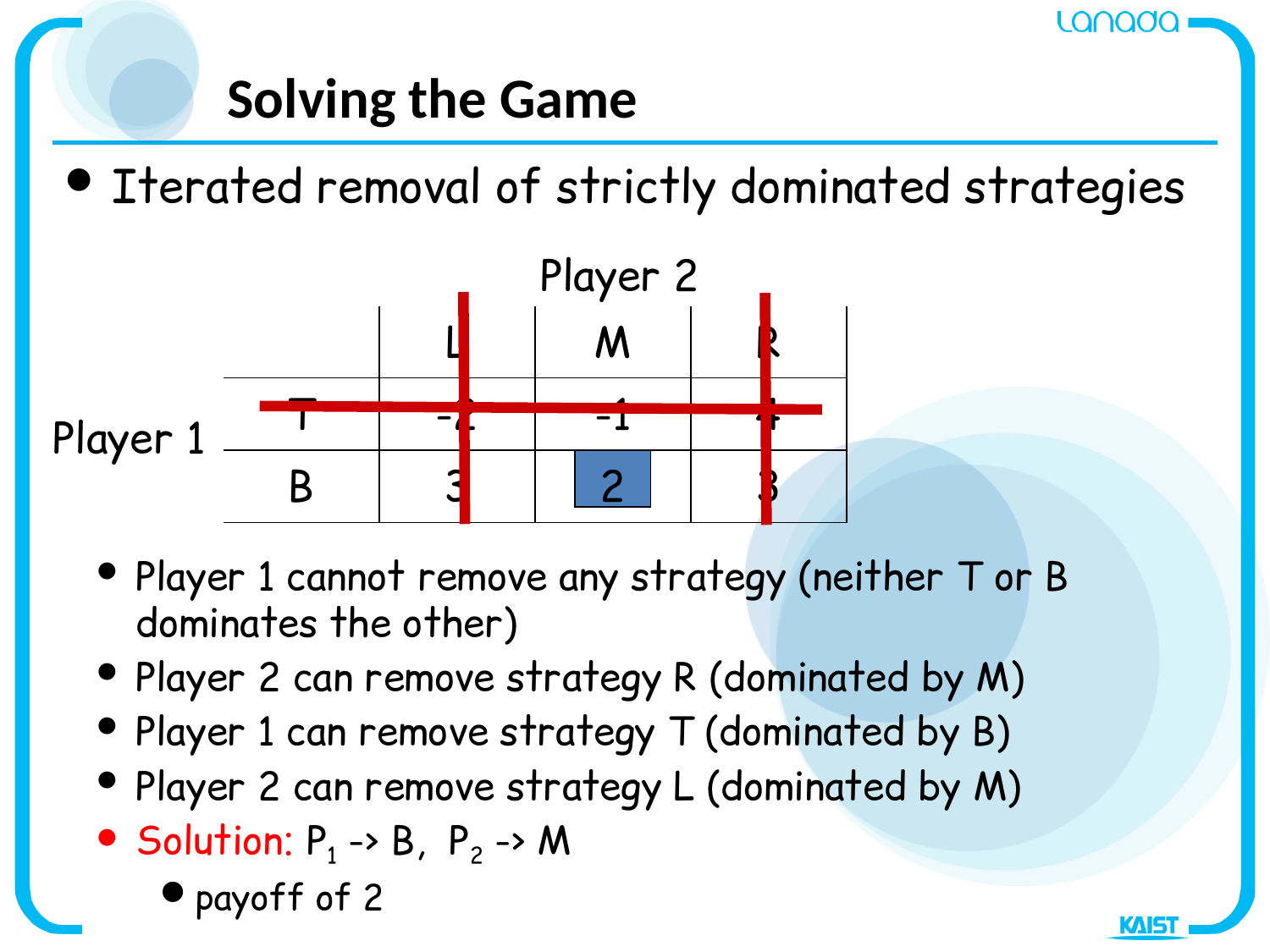

# Solving the Game
Iterated removal of strictly dominated strategies
Player 2

|  | L | M | R |
| --- | --- | --- | --- |
| T | -2 | -1 | 4 |
| B | 3 | 2 | 3 |
Player 1

Player 1 cannot remove any strategy (neither T or B dominates the other)
Player 2 can remove strategy R (dominated by M)
Player 1 can remove strategy T (dominated by B)
Player 2 can remove strategy L (dominated by M)
Solution: P1 -> B,  P2 -> M
payoff of 2